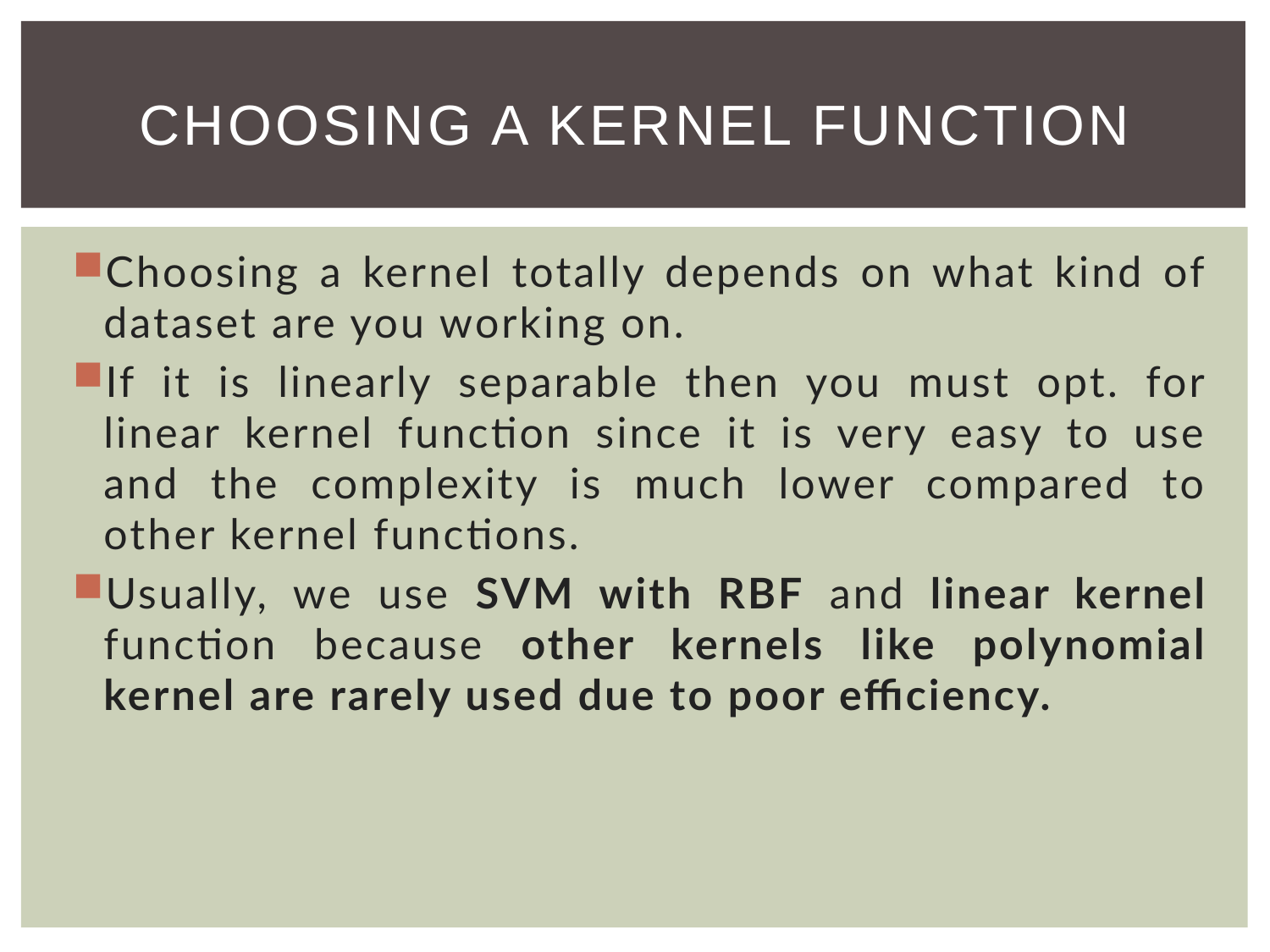

# Choosing a Kernel Function
Choosing a kernel totally depends on what kind of dataset are you working on.
If it is linearly separable then you must opt. for linear kernel function since it is very easy to use and the complexity is much lower compared to other kernel functions.
Usually, we use SVM with RBF and linear kernel function because other kernels like polynomial kernel are rarely used due to poor efficiency.